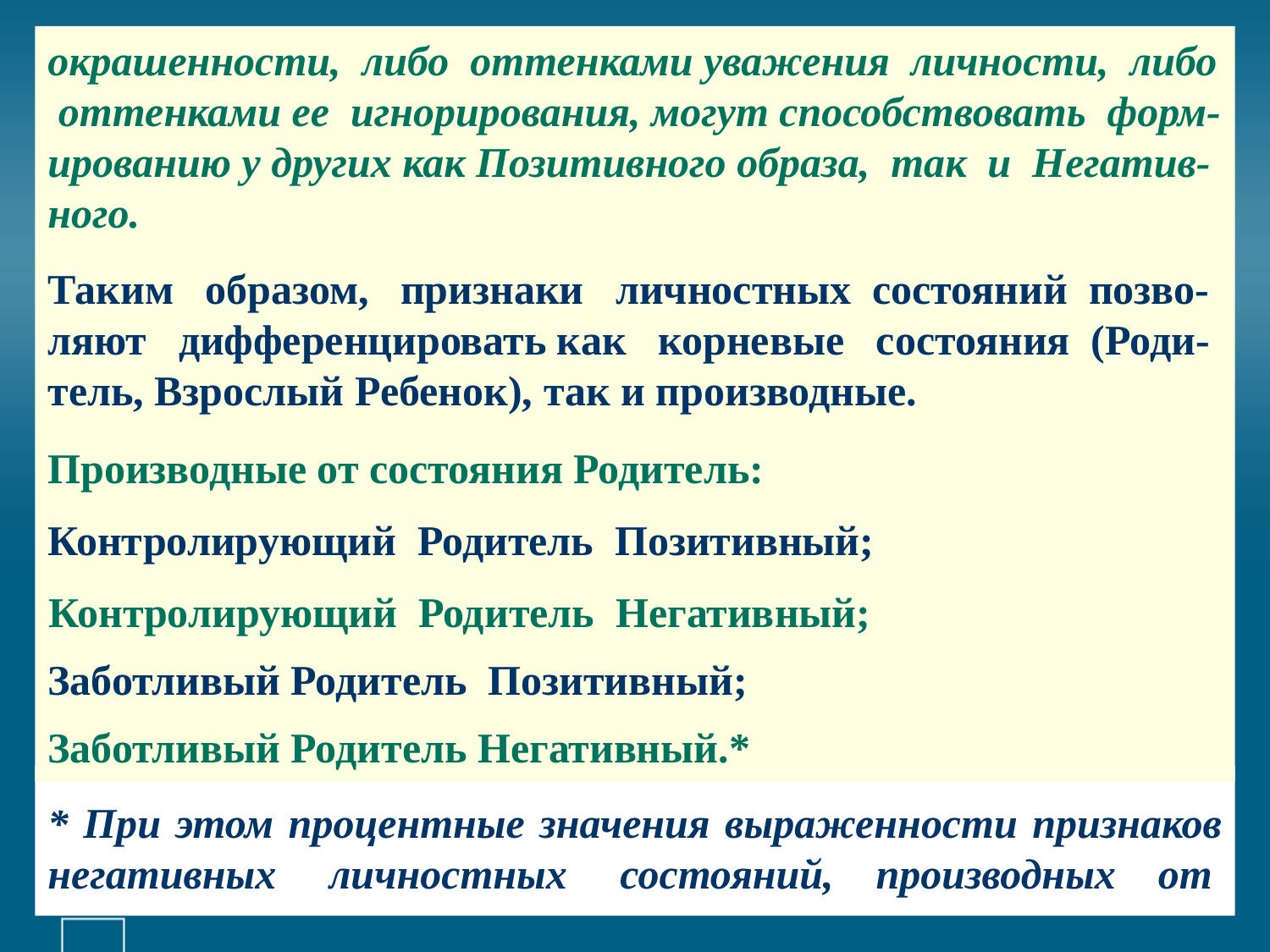

# окрашенности,  либо  оттенками уважения  личности,  либо  оттенками ее  игнорирования, могут способствовать  форм-ированию у других как Позитивного образа,  так  и  Негатив-ного. Таким   образом,   признаки   личностных  состояний  позво-ляют   дифференцировать как   корневые   состояния  (Роди-тель, Взрослый Ребенок), так и производные. Производные от состояния Родитель: Контролирующий  Родитель  Позитивный; Контролирующий  Родитель  Негативный; Заботливый Родитель  Позитивный; Заботливый Родитель Негативный.*

* При этом процентные значения выраженности признаков негативных     личностных     состояний,    производных    от